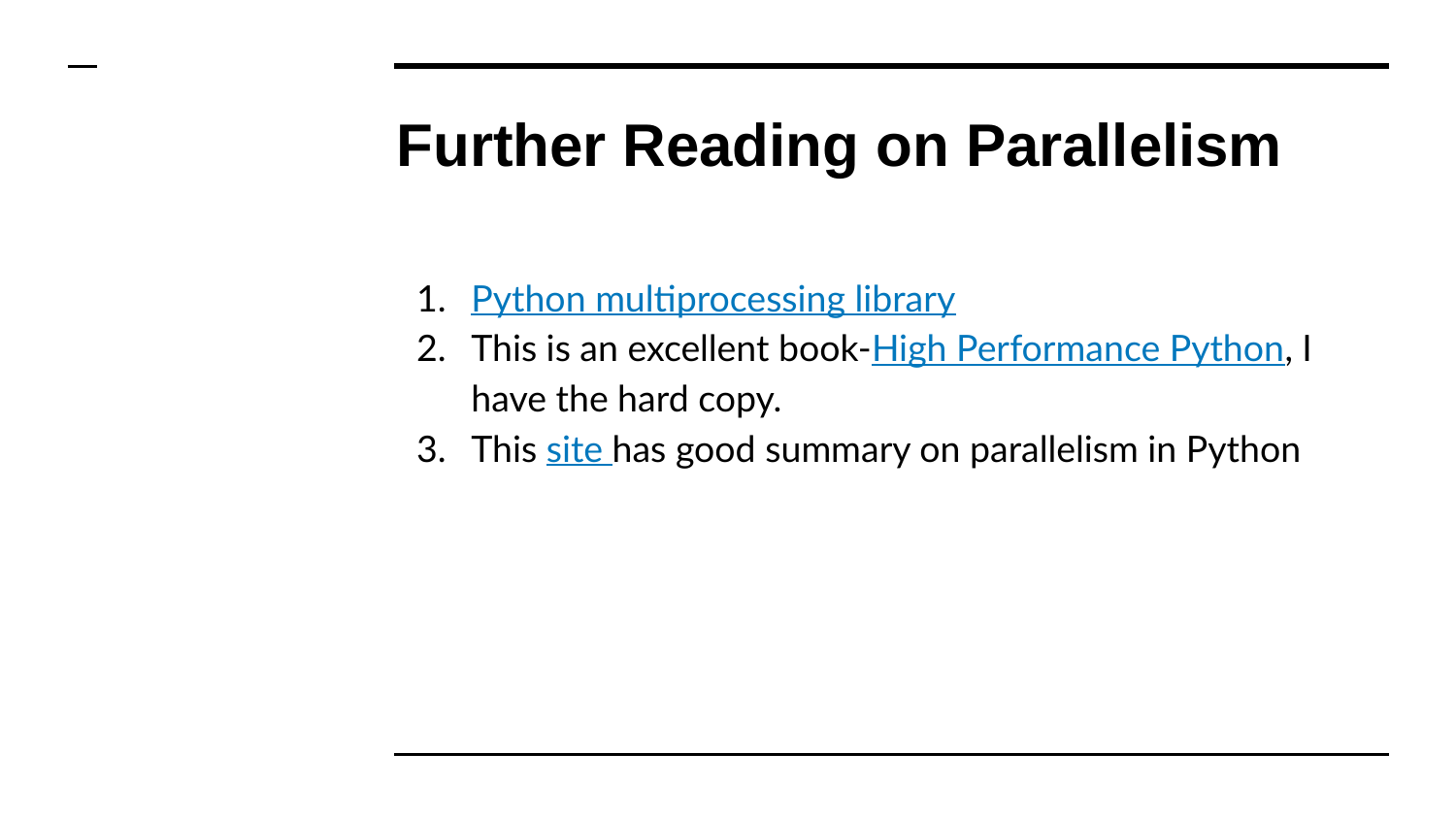

# Further Reading on Parallelism
Python multiprocessing library
This is an excellent book-High Performance Python, I have the hard copy.
This site has good summary on parallelism in Python